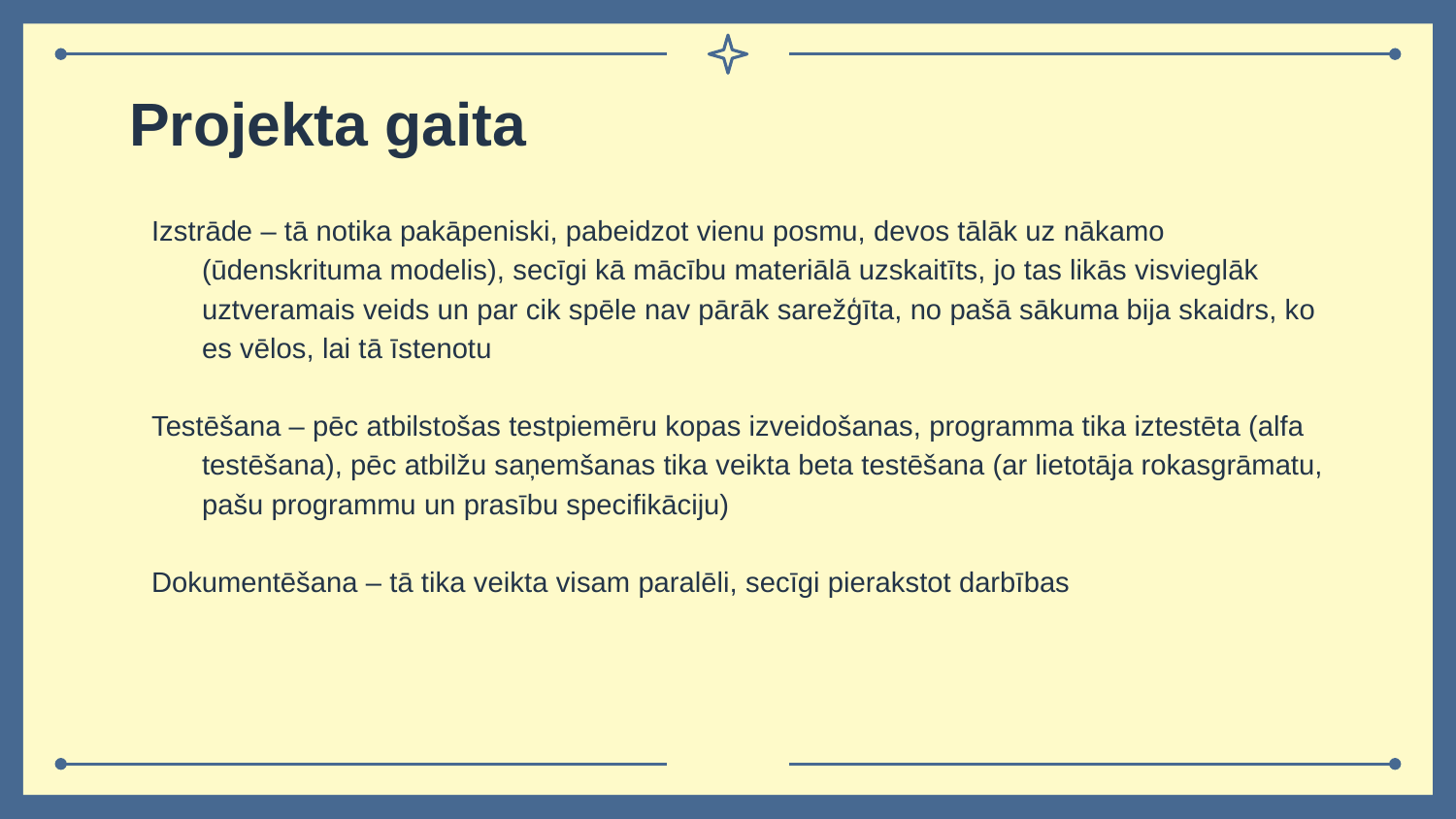

# Projekta gaita
Izstrāde – tā notika pakāpeniski, pabeidzot vienu posmu, devos tālāk uz nākamo (ūdenskrituma modelis), secīgi kā mācību materiālā uzskaitīts, jo tas likās visvieglāk uztveramais veids un par cik spēle nav pārāk sarežģīta, no pašā sākuma bija skaidrs, ko es vēlos, lai tā īstenotu

Testēšana – pēc atbilstošas testpiemēru kopas izveidošanas, programma tika iztestēta (alfa testēšana), pēc atbilžu saņemšanas tika veikta beta testēšana (ar lietotāja rokasgrāmatu, pašu programmu un prasību specifikāciju)

Dokumentēšana – tā tika veikta visam paralēli, secīgi pierakstot darbības
7